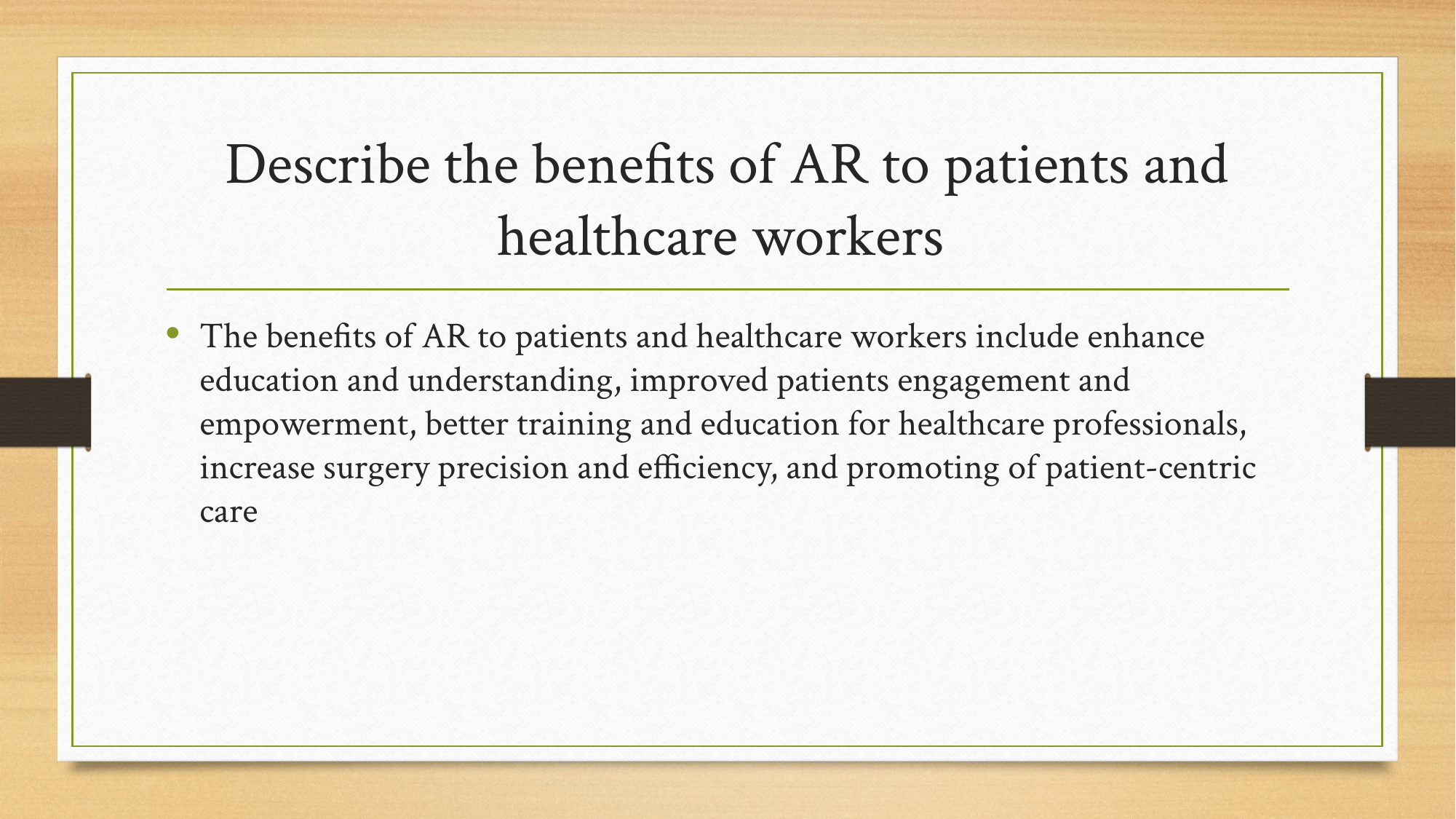

# Describe the benefits of AR to patients and healthcare workers
The benefits of AR to patients and healthcare workers include enhance education and understanding, improved patients engagement and empowerment, better training and education for healthcare professionals, increase surgery precision and efficiency, and promoting of patient-centric care